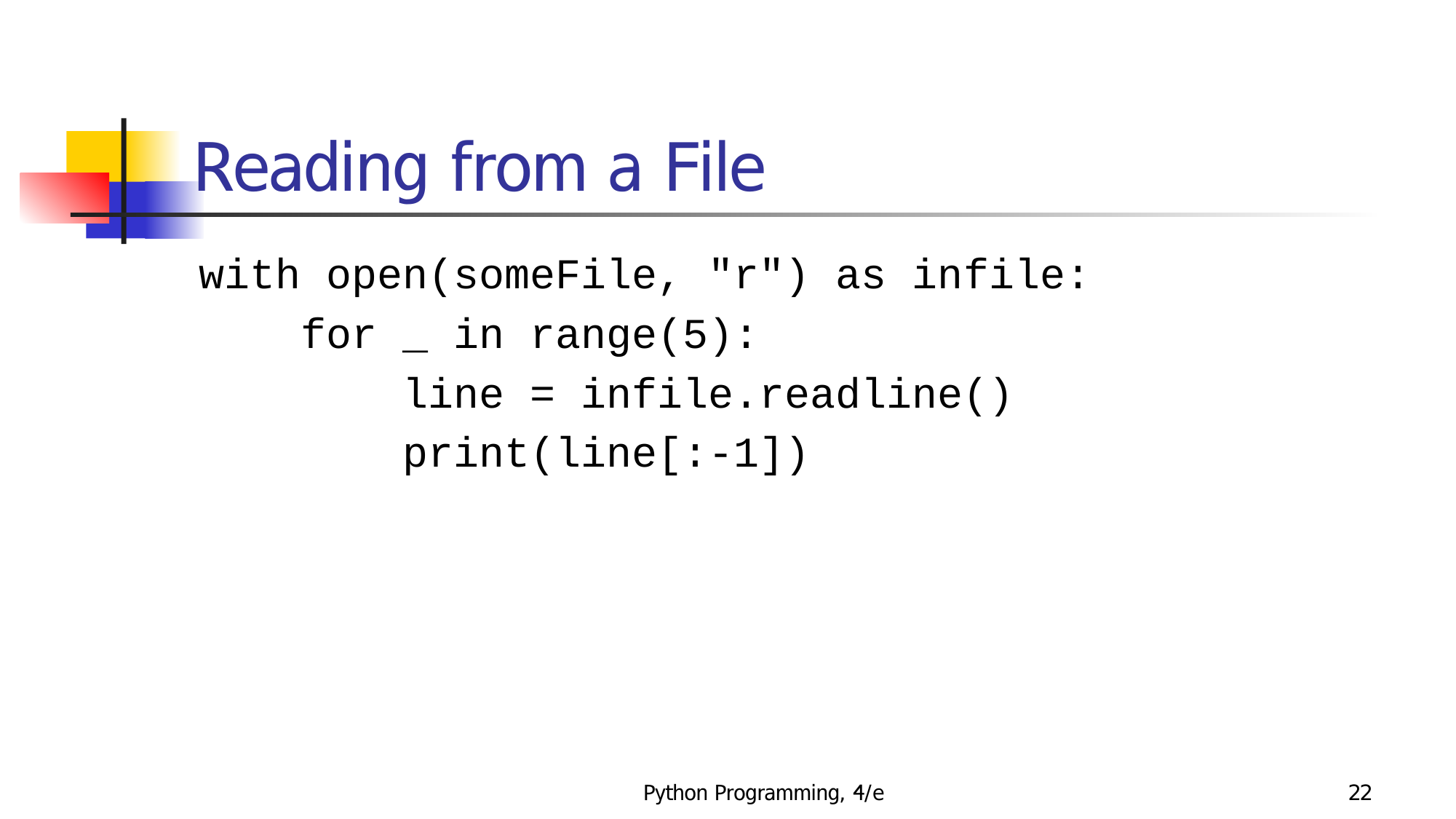

# Reading from a File
with open(someFile, "r") as infile:
    for _ in range(5):
        line = infile.readline()
        print(line[:-1])
Python Programming, 4/e
22